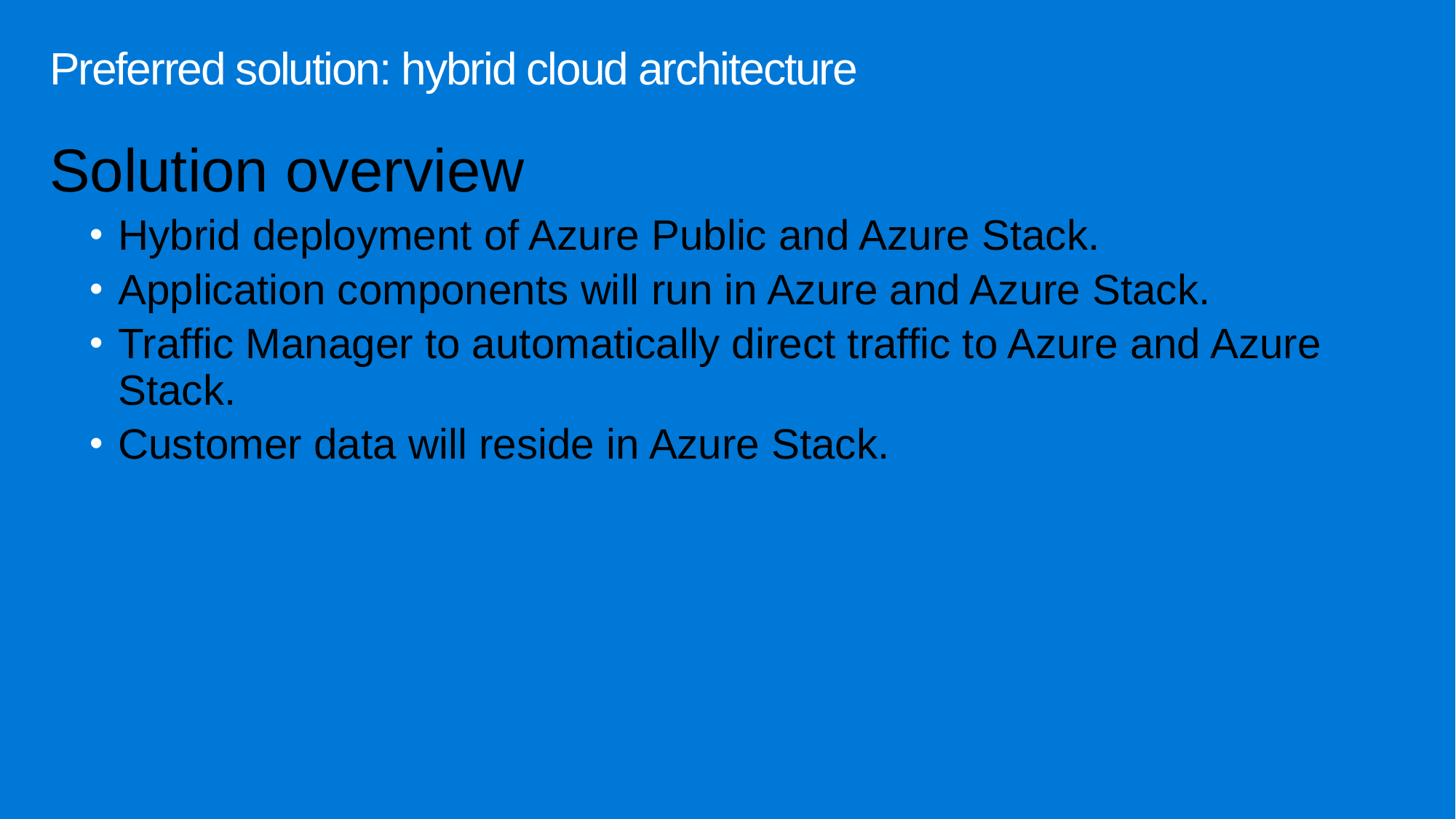

# Preferred solution: hybrid cloud architecture
Solution overview
Hybrid deployment of Azure Public and Azure Stack.
Application components will run in Azure and Azure Stack.
Traffic Manager to automatically direct traffic to Azure and Azure Stack.
Customer data will reside in Azure Stack.